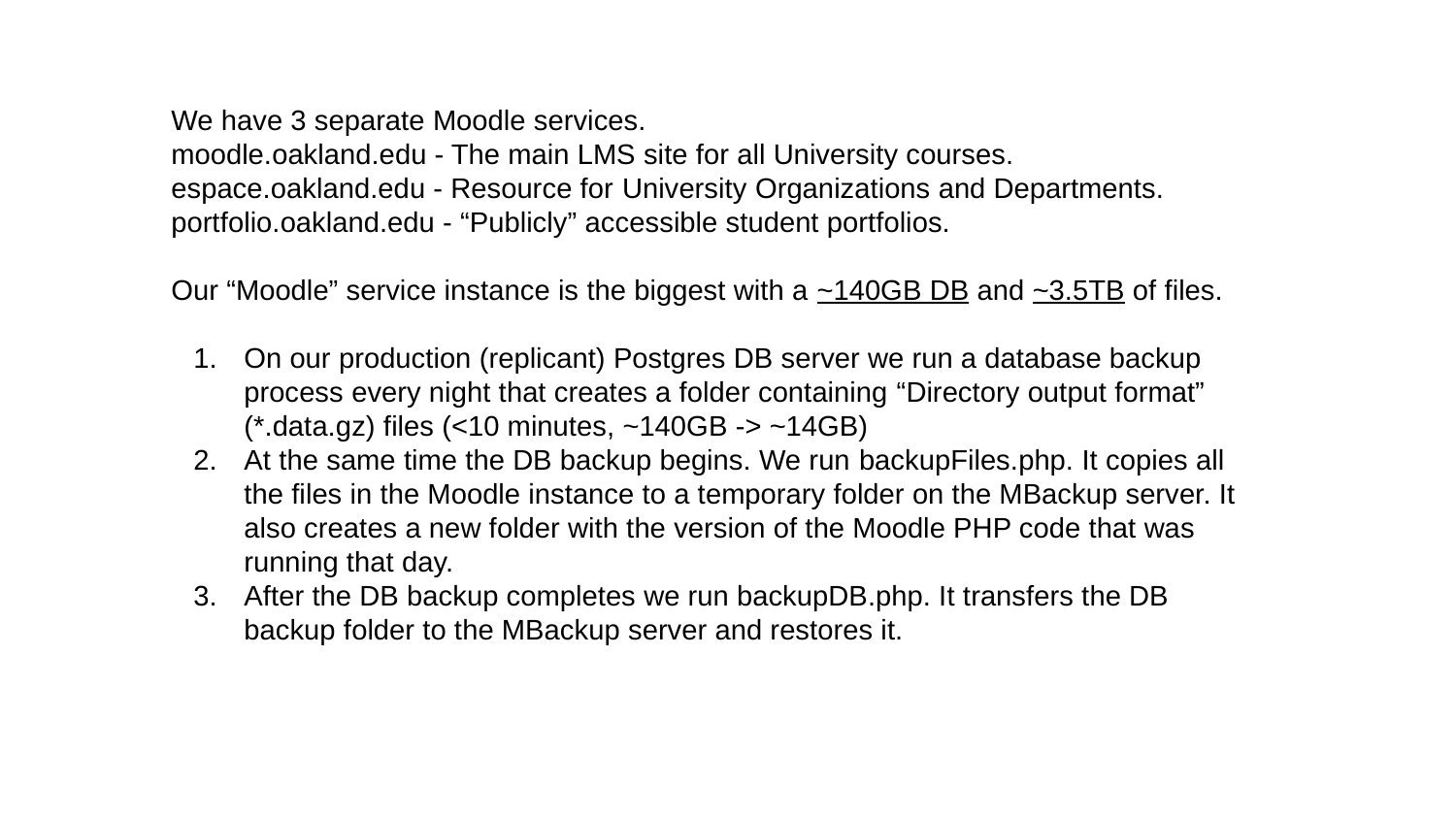

We have 3 separate Moodle services.
moodle.oakland.edu - The main LMS site for all University courses.
espace.oakland.edu - Resource for University Organizations and Departments.
portfolio.oakland.edu - “Publicly” accessible student portfolios.

Our “Moodle” service instance is the biggest with a ~140GB DB and ~3.5TB of files.

On our production (replicant) Postgres DB server we run a database backup process every night that creates a folder containing “Directory output format” (*.data.gz) files (<10 minutes, ~140GB -> ~14GB)
At the same time the DB backup begins. We run backupFiles.php. It copies all the files in the Moodle instance to a temporary folder on the MBackup server. It also creates a new folder with the version of the Moodle PHP code that was running that day.
After the DB backup completes we run backupDB.php. It transfers the DB backup folder to the MBackup server and restores it.